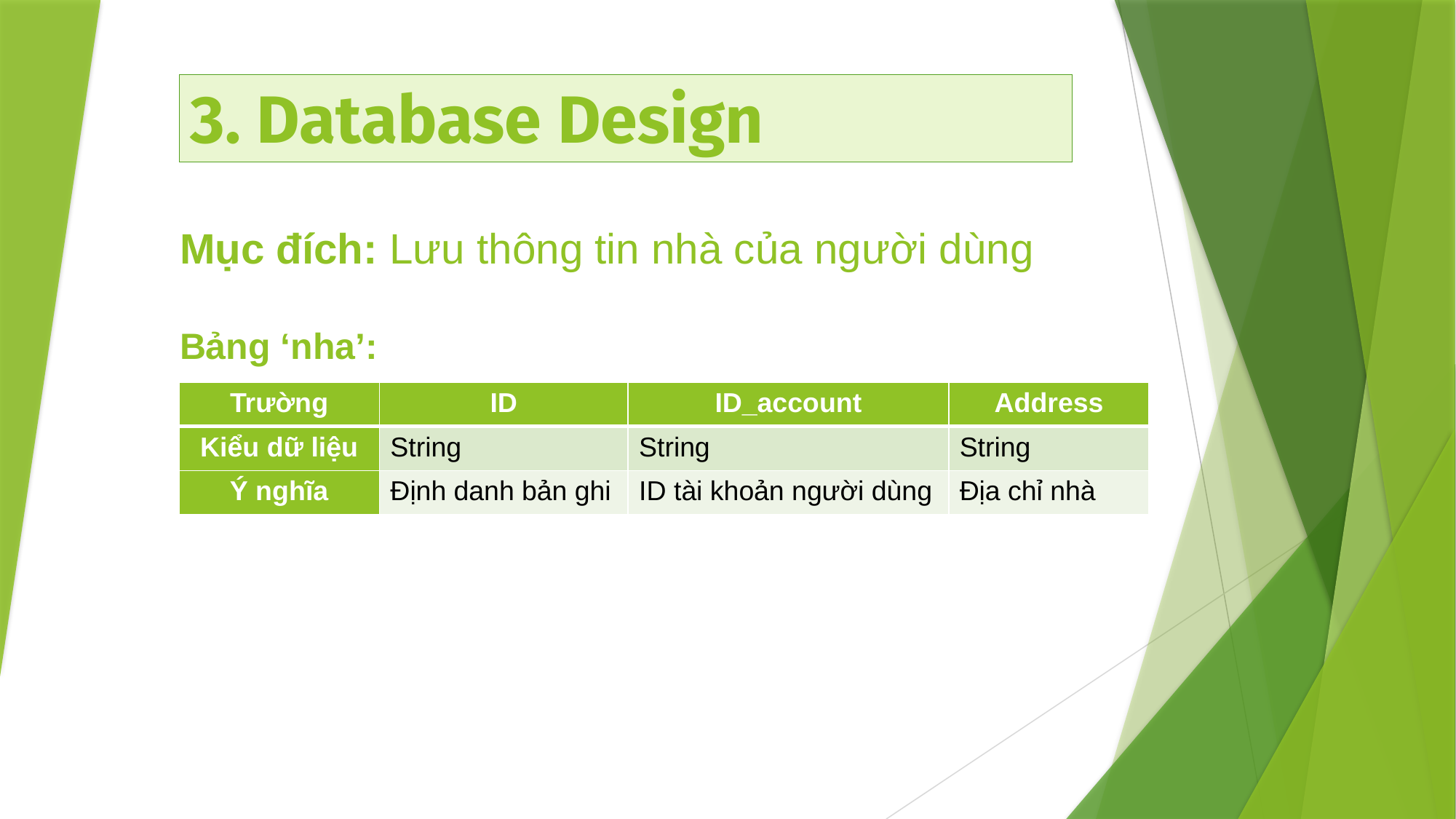

# 3. Database Design
Mục đích: Lưu thông tin nhà của người dùng
Bảng ‘nha’:
| Trường | ID | ID\_account | Address |
| --- | --- | --- | --- |
| Kiểu dữ liệu | String | String | String |
| Ý nghĩa | Định danh bản ghi | ID tài khoản người dùng | Địa chỉ nhà |